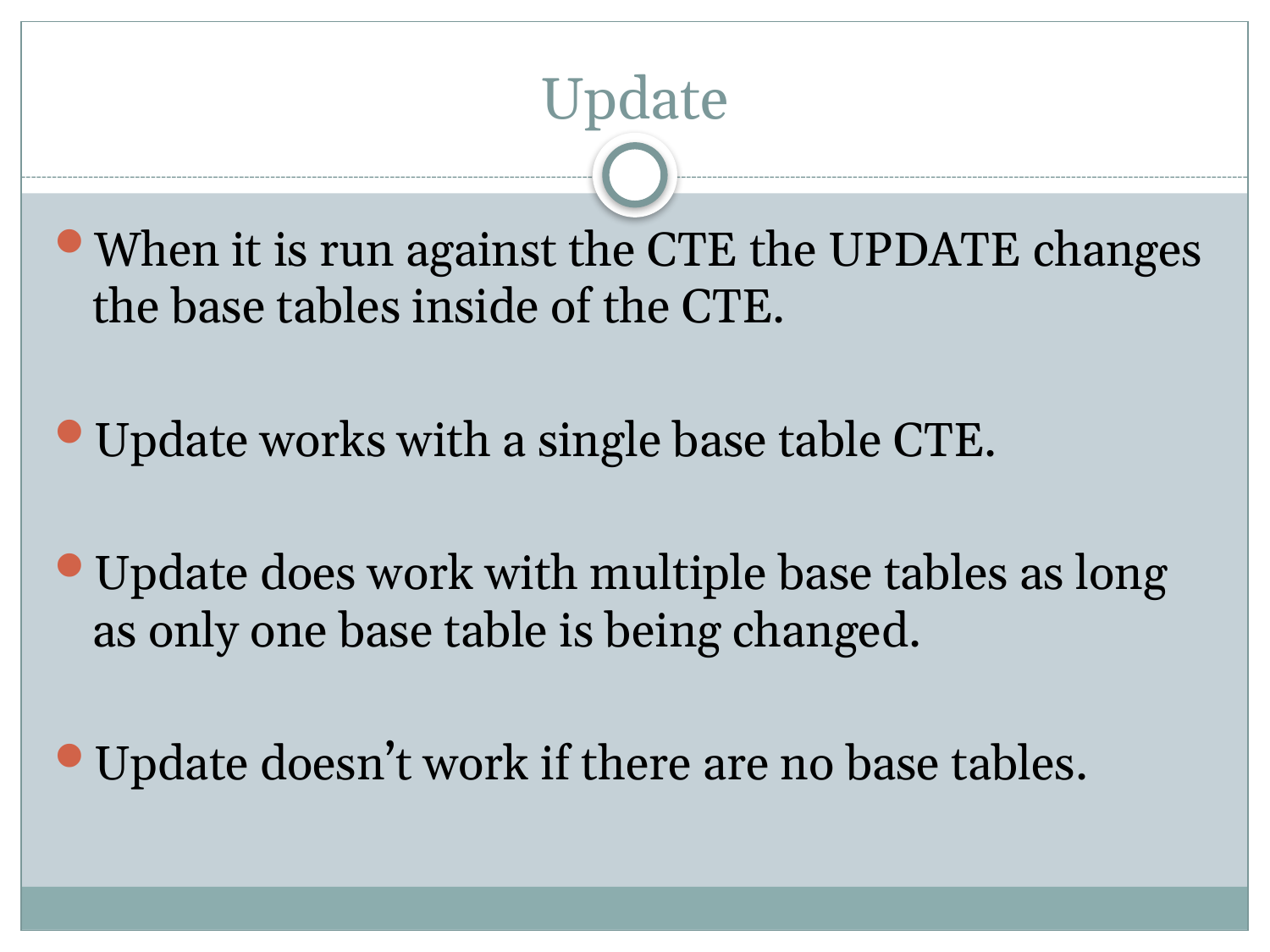

# Update
When it is run against the CTE the UPDATE changes the base tables inside of the CTE.

Update works with a single base table CTE.

Update does work with multiple base tables as long as only one base table is being changed.

Update doesn’t work if there are no base tables.